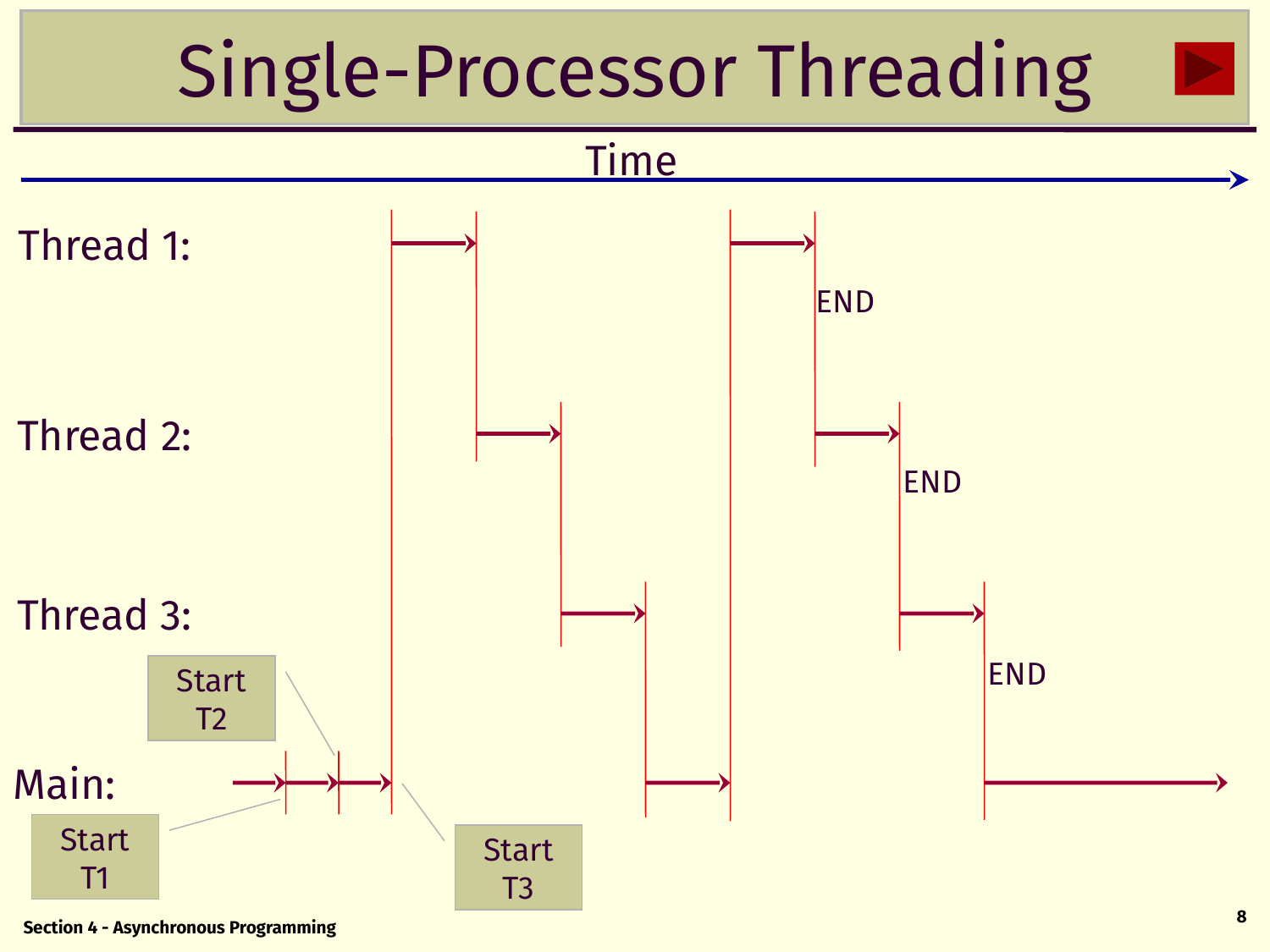

# Single-Processor Threading

Time

Thread 1:

END
Thread 2:

END
Thread 3:

END
Start
T2
Main:

Start
T1
Start
T3
8
Section 4 - Asynchronous Programming